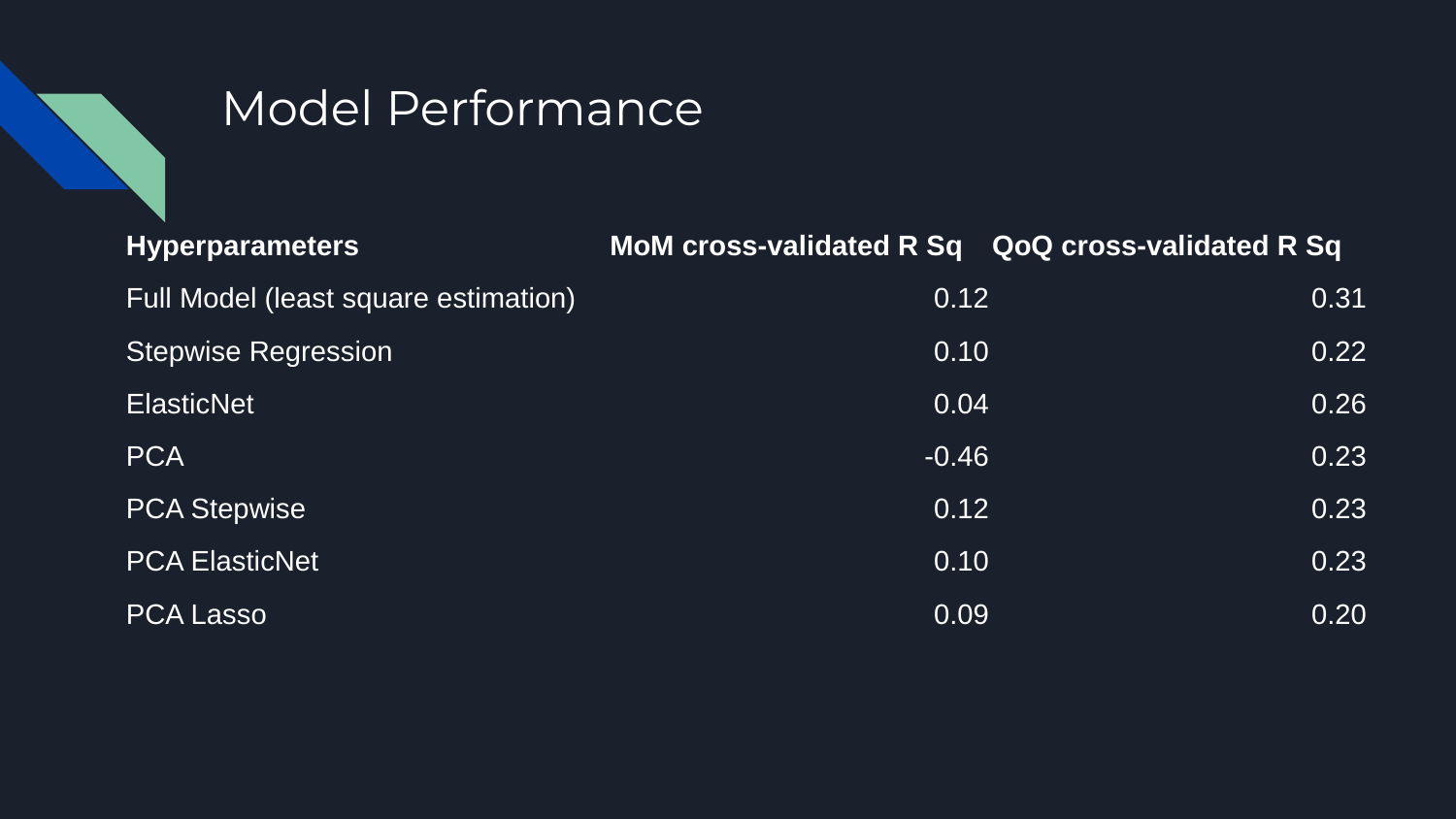

# Model Performance
| Hyperparameters | MoM cross-validated R Sq | QoQ cross-validated R Sq |
| --- | --- | --- |
| Full Model (least square estimation) | 0.12 | 0.31 |
| Stepwise Regression | 0.10 | 0.22 |
| ElasticNet | 0.04 | 0.26 |
| PCA | -0.46 | 0.23 |
| PCA Stepwise | 0.12 | 0.23 |
| PCA ElasticNet | 0.10 | 0.23 |
| PCA Lasso | 0.09 | 0.20 |